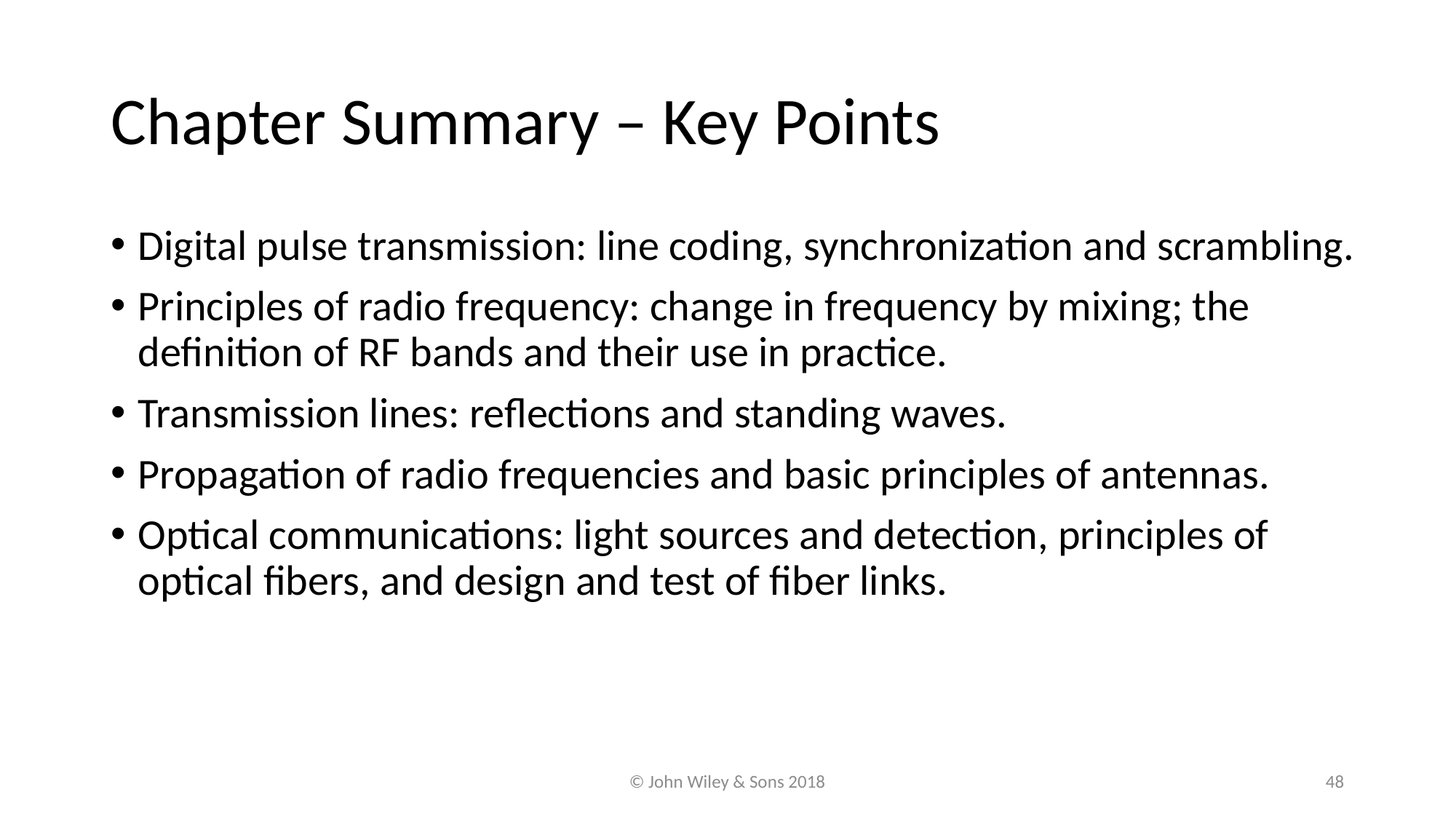

# Chapter Summary – Key Points
Digital pulse transmission: line coding, synchronization and scrambling.
Principles of radio frequency: change in frequency by mixing; the definition of RF bands and their use in practice.
Transmission lines: reflections and standing waves.
Propagation of radio frequencies and basic principles of antennas.
Optical communications: light sources and detection, principles of optical fibers, and design and test of fiber links.
© John Wiley & Sons 2018
48